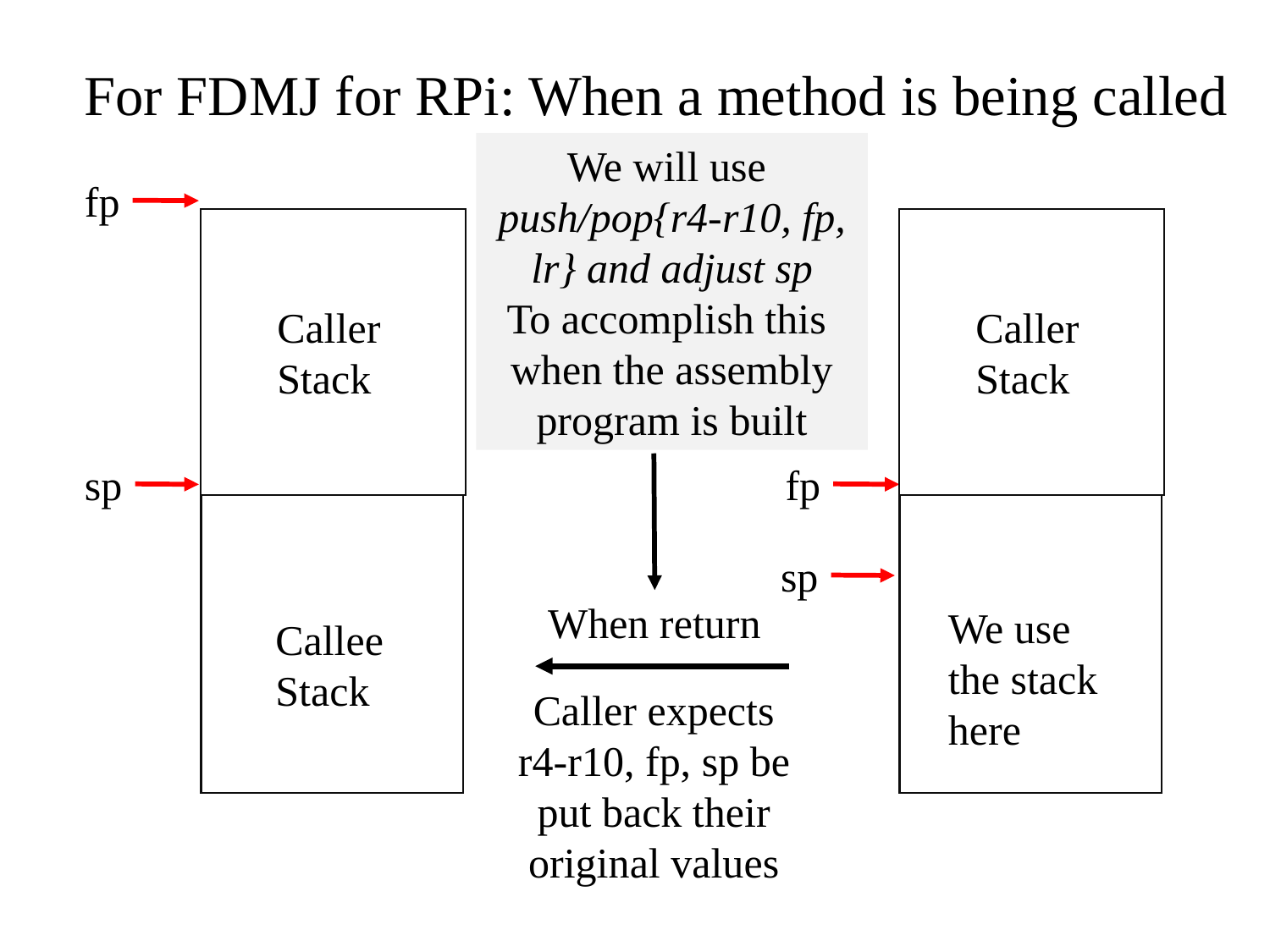

For FDMJ for RPi: When a method is being called
We will use
push/pop{r4-r10, fp, lr} and adjust sp
To accomplish this
when the assembly program is built
fp

Caller Stack
Caller Stack
sp
fp

sp
When return
We use the stack here
Callee Stack
Caller expects r4-r10, fp, sp be put back their original values